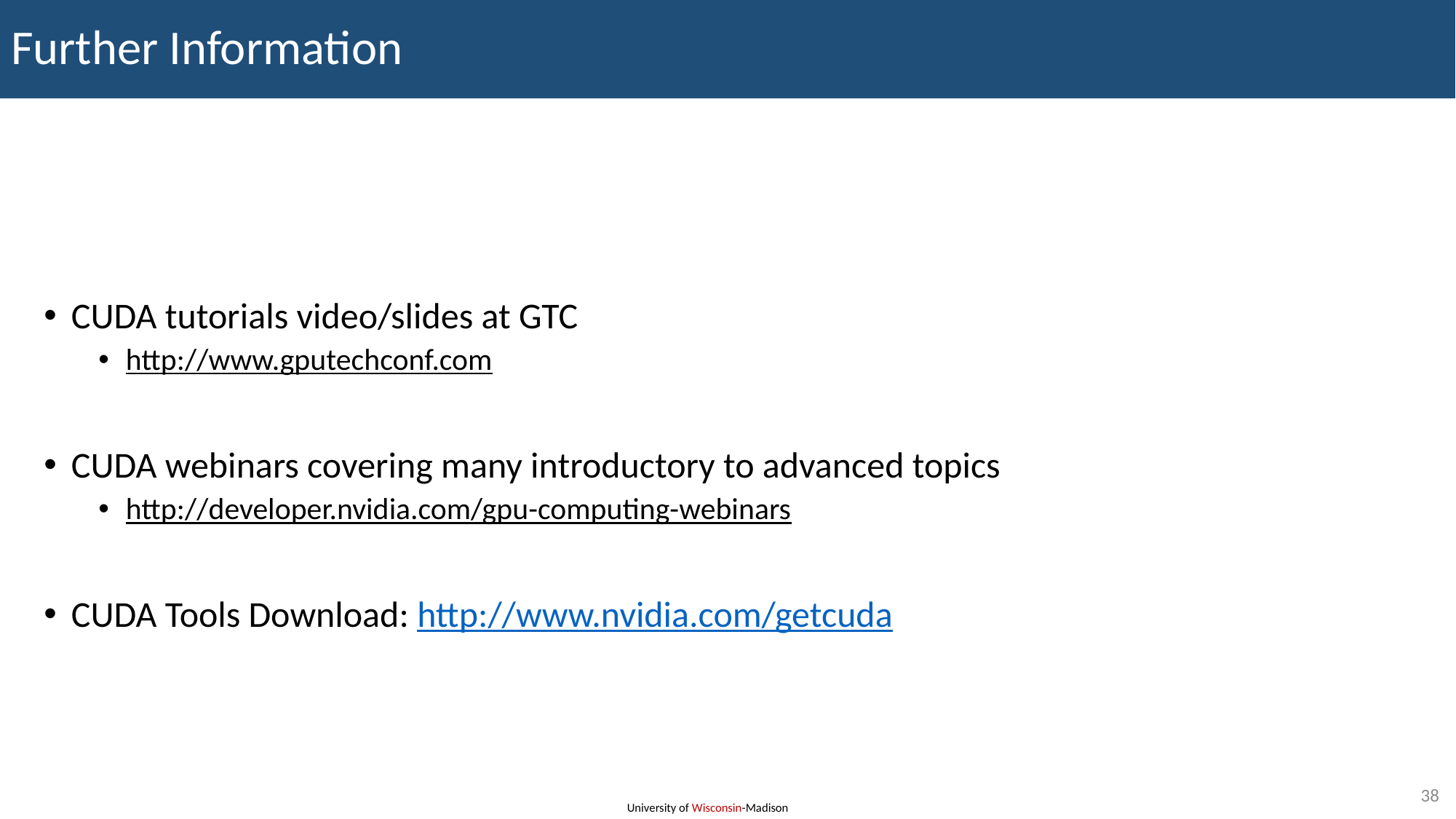

# Further Information

CUDA tutorials video/slides at GTC
http://www.gputechconf.com

CUDA webinars covering many introductory to advanced topics
http://developer.nvidia.com/gpu-computing-webinars

CUDA Tools Download: http://www.nvidia.com/getcuda

38